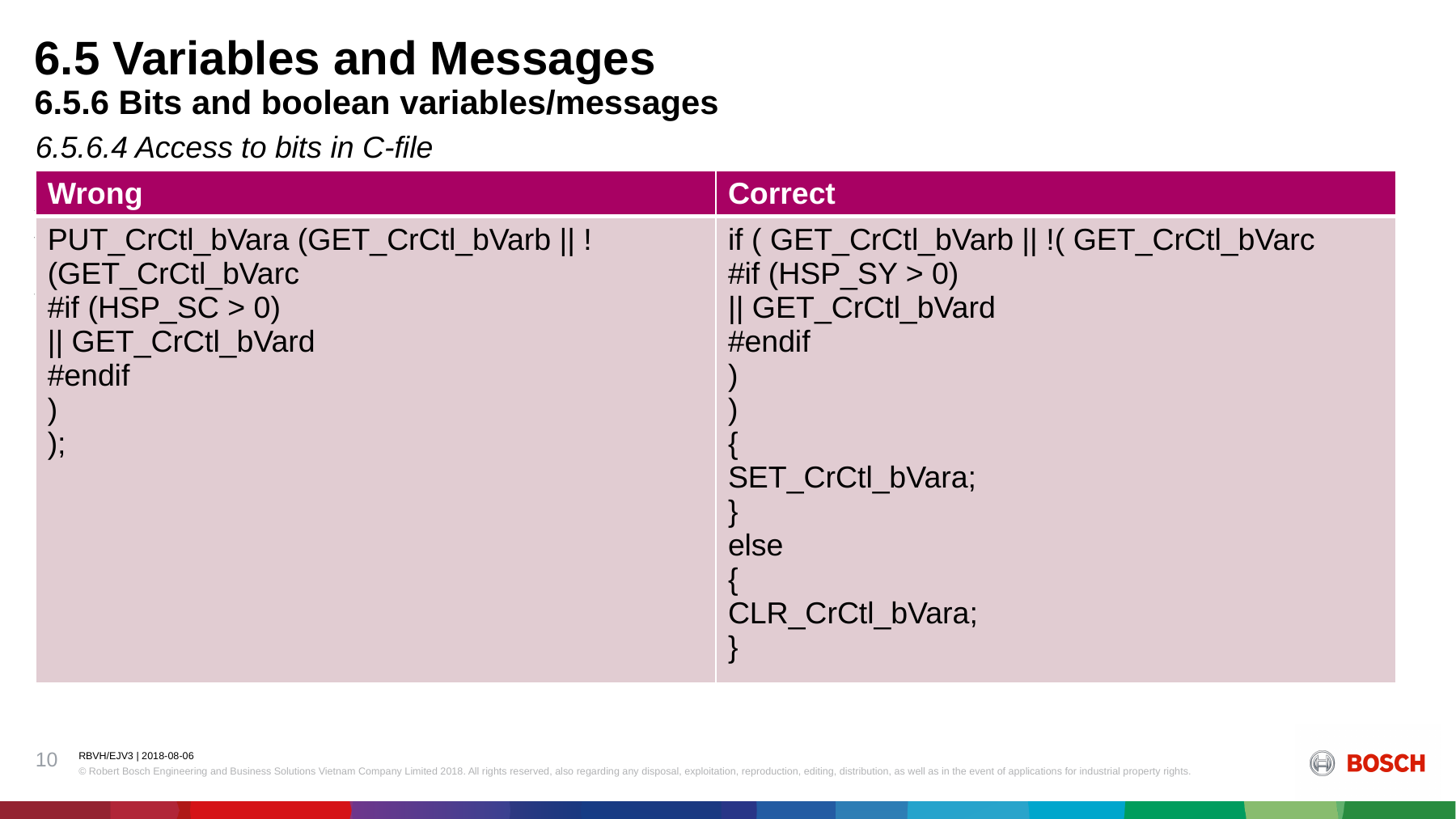

6.5 Variables and Messages

6.5.6 Bits and boolean variables/messages
6.5.6.4 Access to bits in C-file
| Wrong | Correct |
| --- | --- |
| PUT\_CrCtl\_bVara (GET\_CrCtl\_bVarb || !(GET\_CrCtl\_bVarc #if (HSP\_SC > 0) || GET\_CrCtl\_bVard #endif ) ); | if ( GET\_CrCtl\_bVarb || !( GET\_CrCtl\_bVarc #if (HSP\_SY > 0) || GET\_CrCtl\_bVard #endif ) ) { SET\_CrCtl\_bVara; } else { CLR\_CrCtl\_bVara; } |
Access to the bits shall only be done by using the bit macros ( GET_, PUT_, SET_, CLR_) which are provided by DAMOS during the header file generation.
/* Example */
GET_CrCtl_bTstRes;
SET_CrCtl_bTstRes;
CLR_CrCtl_bTstRes;
PUT_CrCtl_bTiExp(CrCtl_tiMax > CRCTL_MAXTIM);
Hint No system constant queries are allowed inside macro definitions as this will cause a compiler error.
E.g.:

10
RBVH/EJV3 | 2018-08-06
© Robert Bosch Engineering and Business Solutions Vietnam Company Limited 2018. All rights reserved, also regarding any disposal, exploitation, reproduction, editing, distribution, as well as in the event of applications for industrial property rights.